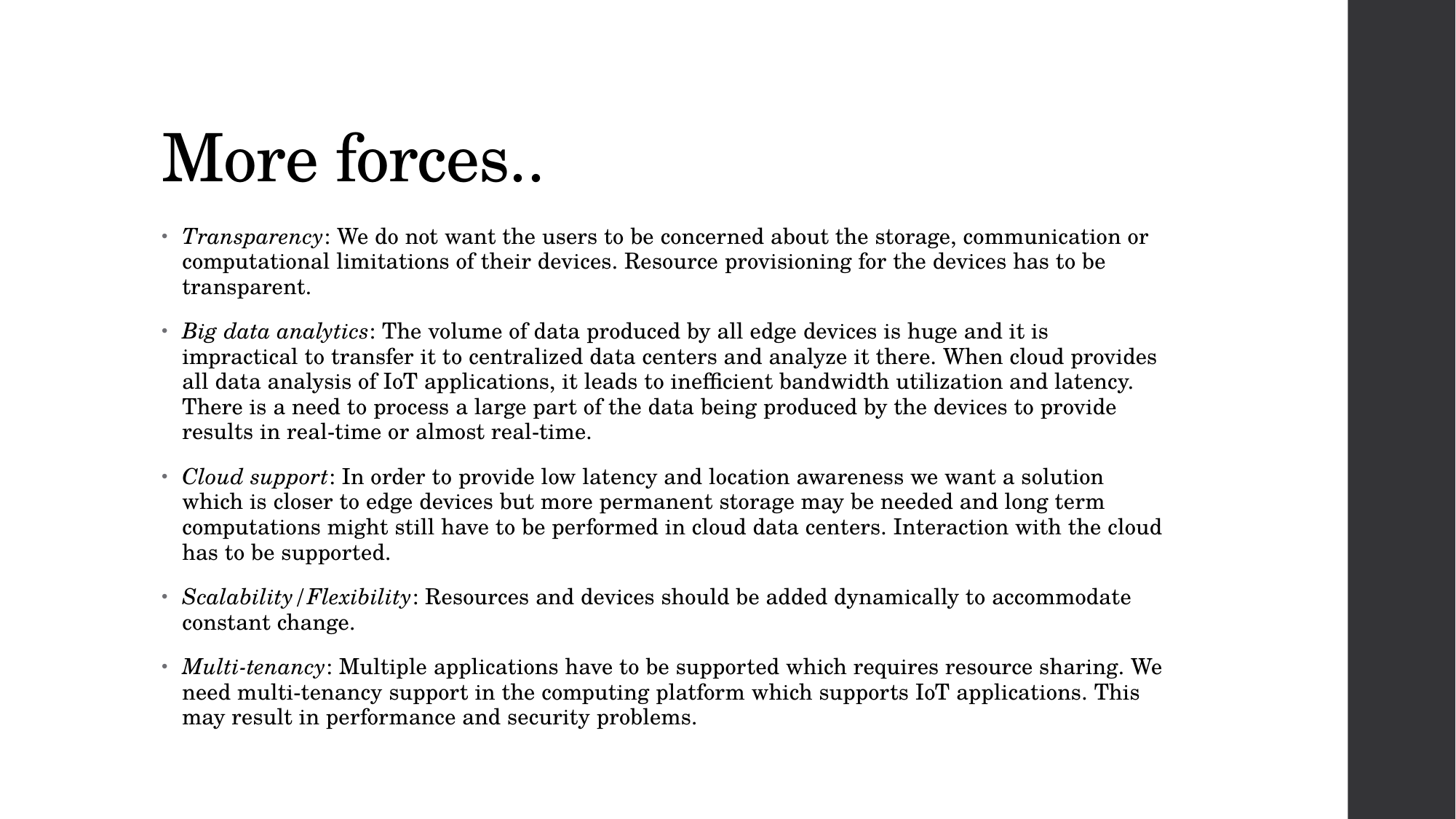

# More forces..
Transparency: We do not want the users to be concerned about the storage, communication or computational limitations of their devices. Resource provisioning for the devices has to be transparent.
Big data analytics: The volume of data produced by all edge devices is huge and it is impractical to transfer it to centralized data centers and analyze it there. When cloud provides all data analysis of IoT applications, it leads to inefficient bandwidth utilization and latency. There is a need to process a large part of the data being produced by the devices to provide results in real-time or almost real-time.
Cloud support: In order to provide low latency and location awareness we want a solution which is closer to edge devices but more permanent storage may be needed and long term computations might still have to be performed in cloud data centers. Interaction with the cloud has to be supported.
Scalability/Flexibility: Resources and devices should be added dynamically to accommodate constant change.
Multi-tenancy: Multiple applications have to be supported which requires resource sharing. We need multi-tenancy support in the computing platform which supports IoT applications. This may result in performance and security problems.